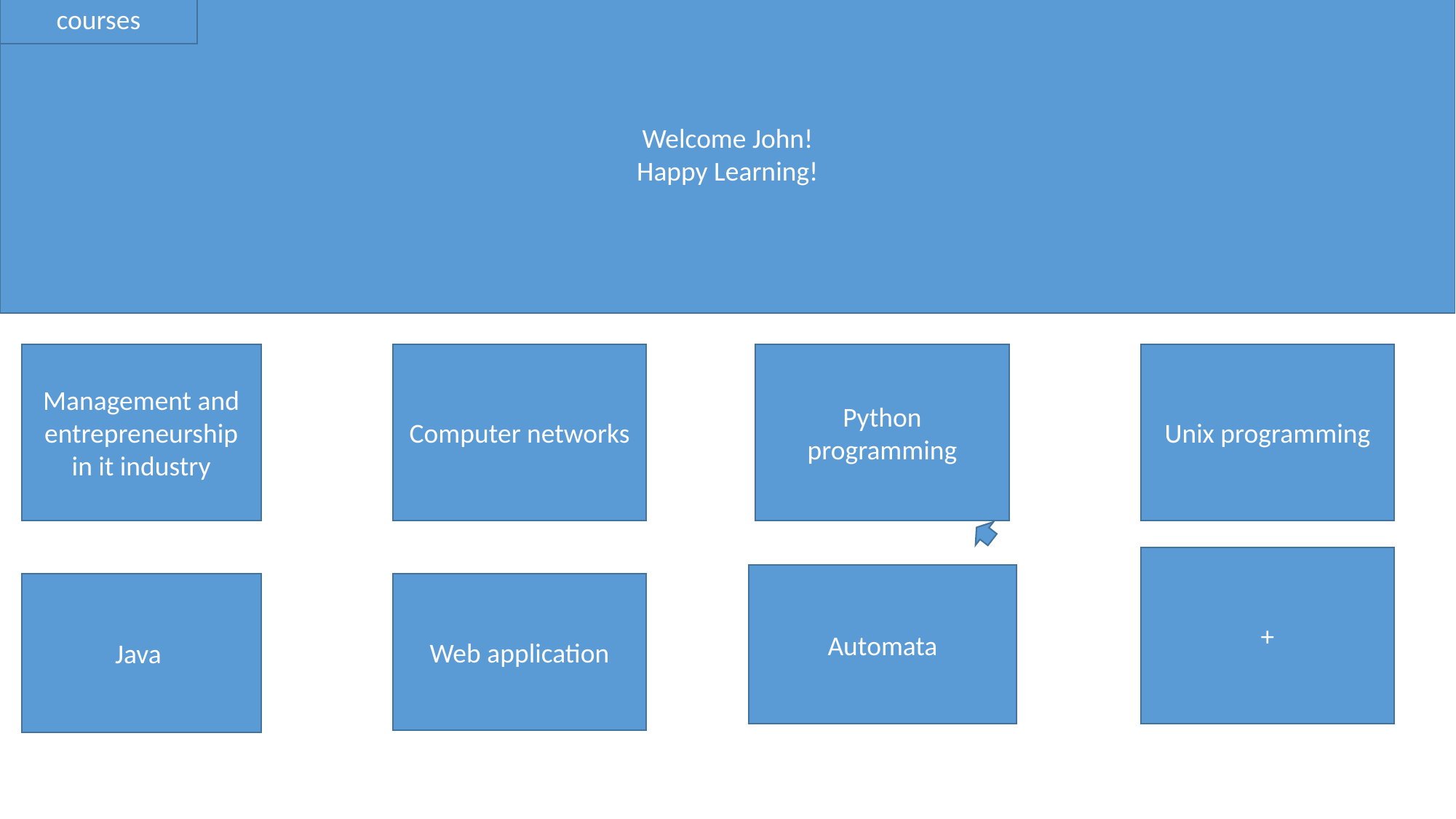

Welcome John!
Happy Learning!
Welcome John!
Happy Learning!
courses
Computer networks
Management and entrepreneurship in it industry
Python programming
Unix programming

+
Automata
Java
Web application